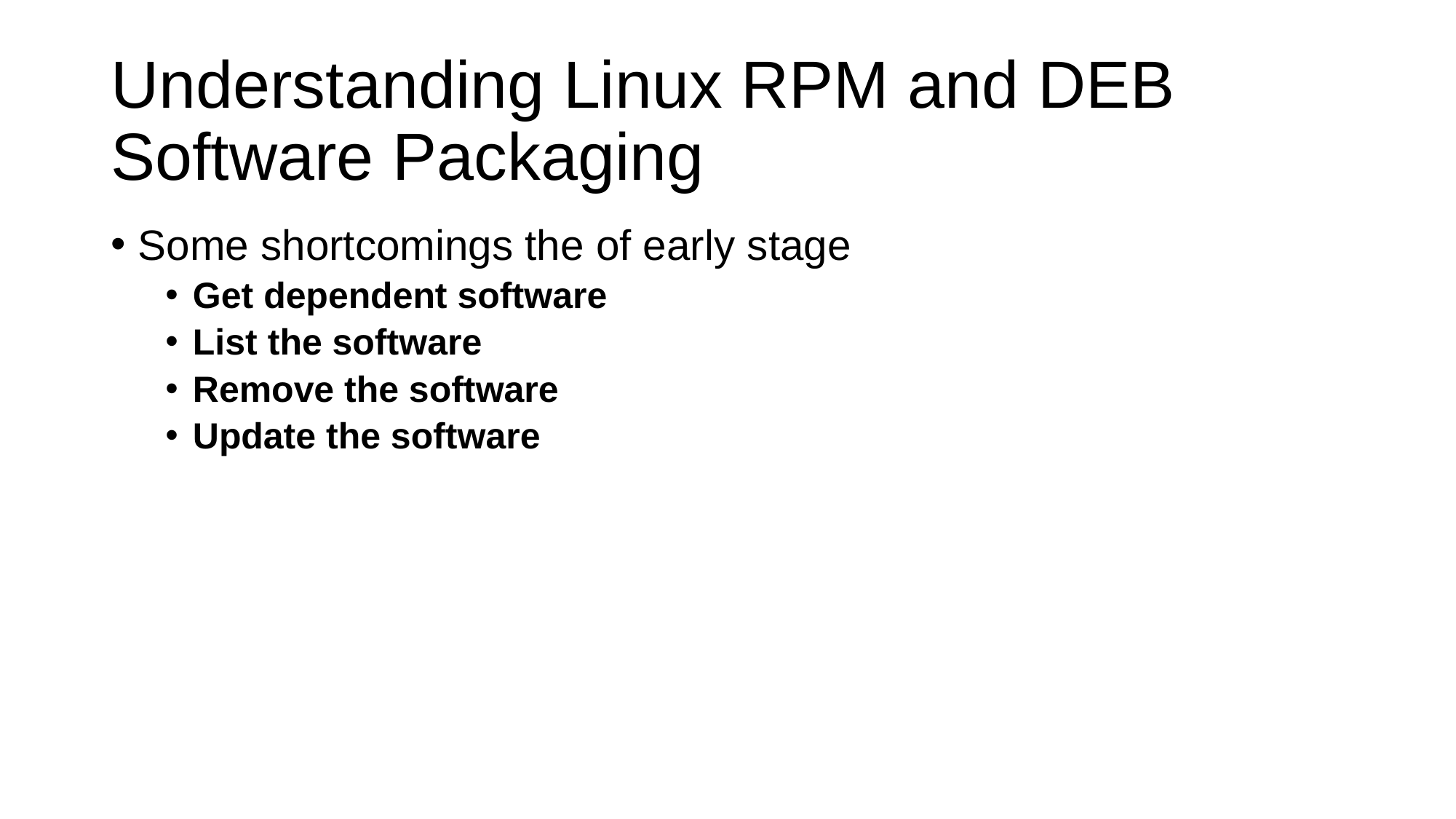

# Understanding Linux RPM and DEB Software Packaging
Some shortcomings the of early stage
Get dependent software
List the software
Remove the software
Update the software